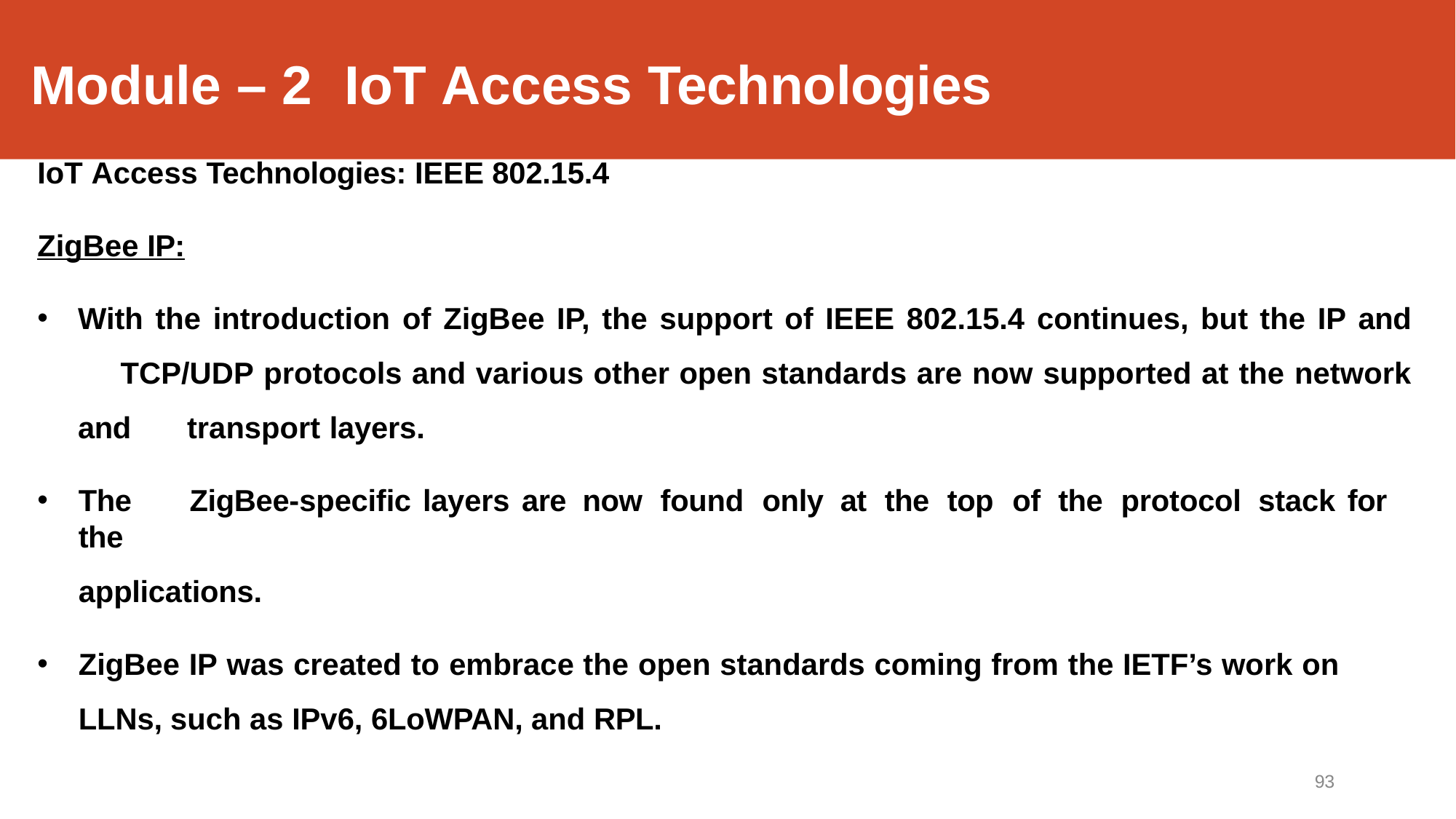

# Module – 2	IoT Access Technologies
IoT Access Technologies: IEEE 802.15.4
ZigBee IP:
With the introduction of ZigBee IP, the support of IEEE 802.15.4 continues, but the IP and 	TCP/UDP protocols and various other open standards are now supported at the network and 	transport layers.
The	ZigBee-specific	layers	are	now	found	only	at	the	top	of	the	protocol	stack	for	the
applications.
ZigBee IP was created to embrace the open standards coming from the IETF’s work on LLNs, such as IPv6, 6LoWPAN, and RPL.
93